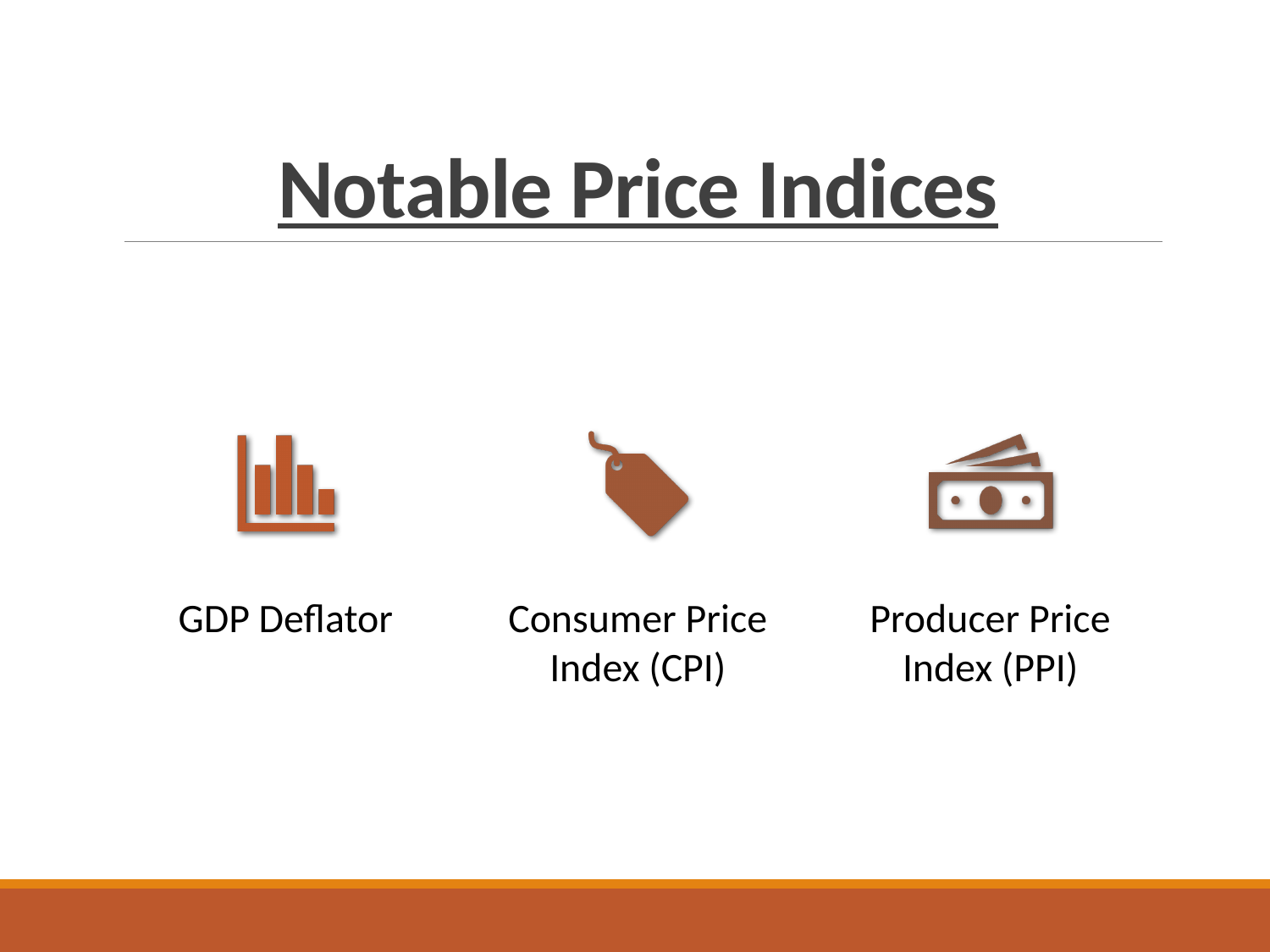

# Notable Price Indices
GDP Deflator
Consumer Price Index (CPI)
Producer Price Index (PPI)